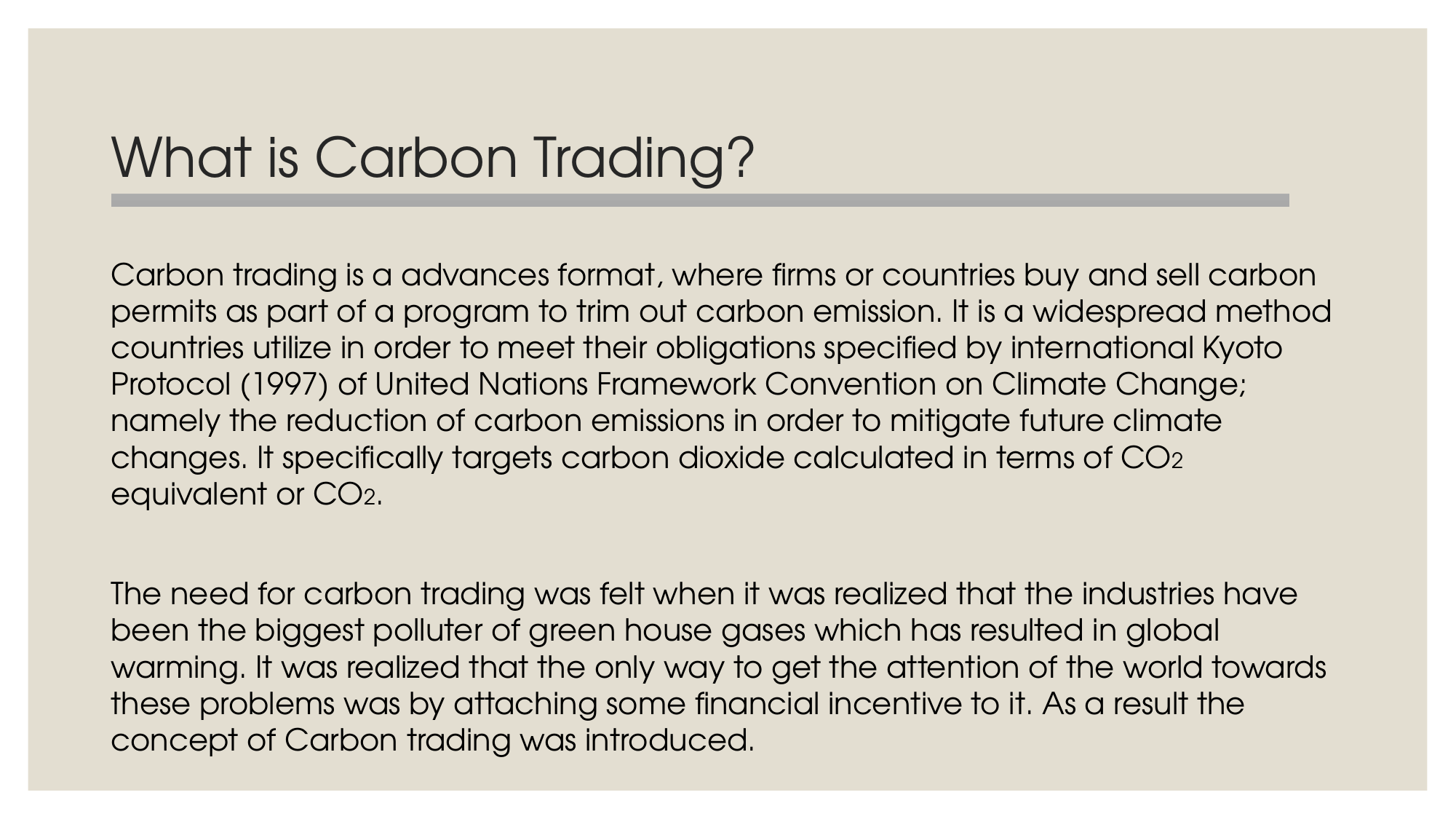

# What is Carbon Trading?

Carbon trading is a advances format, where firms or countries buy and sell carbon permits as part of a program to trim out carbon emission. It is a widespread method countries utilize in order to meet their obligations specified by international Kyoto Protocol (1997) of United Nations Framework Convention on Climate Change; namely the reduction of carbon emissions in order to mitigate future climate changes. It specifically targets carbon dioxide calculated in terms of CO2 equivalent or CO2.

The need for carbon trading was felt when it was realized that the industries have been the biggest polluter of green house gases which has resulted in global warming. It was realized that the only way to get the attention of the world towards these problems was by attaching some financial incentive to it. As a result the concept of Carbon trading was introduced.